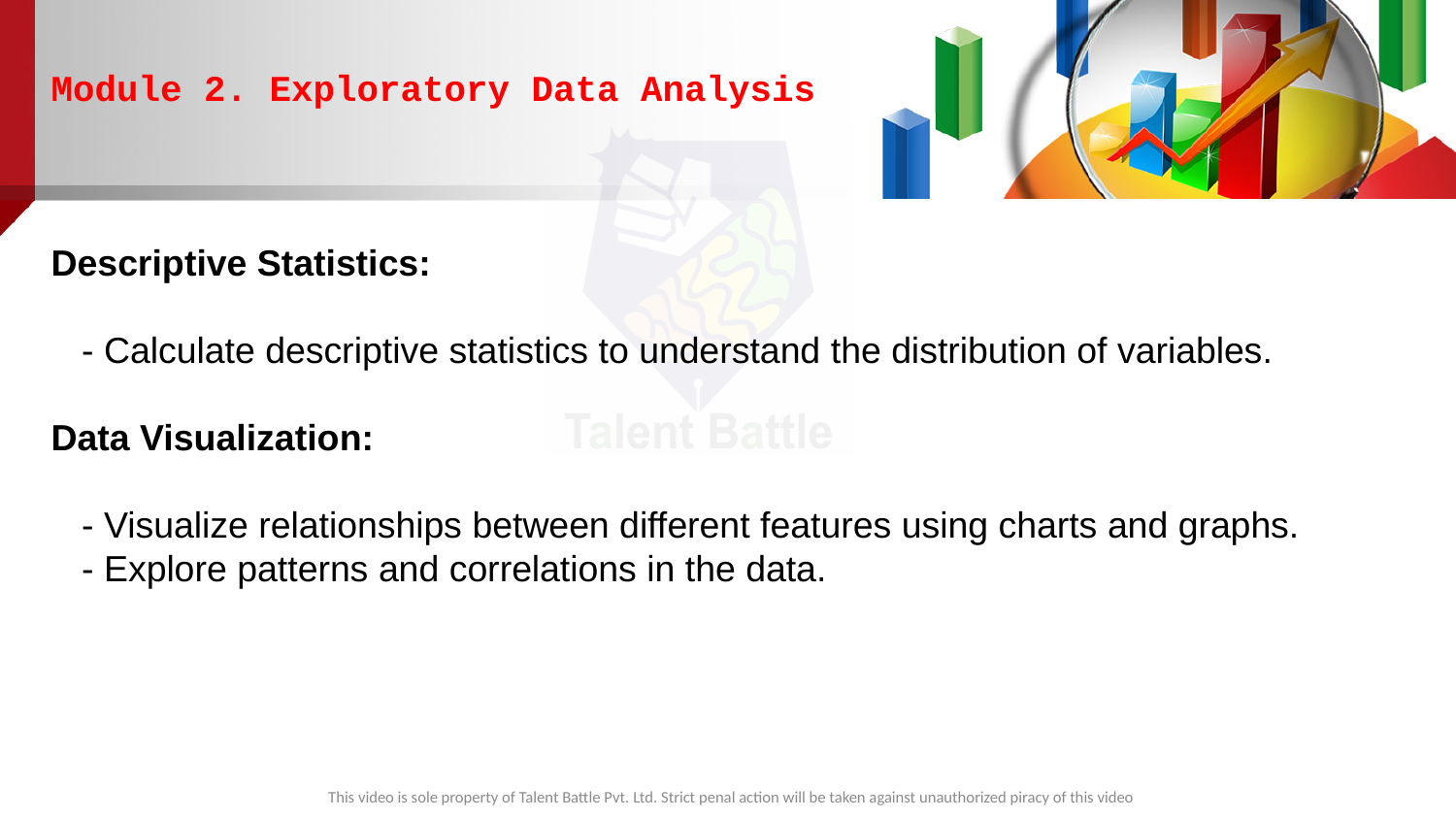

Module 2. Exploratory Data Analysis

Descriptive Statistics:

   - Calculate descriptive statistics to understand the distribution of variables.

Data Visualization:

   - Visualize relationships between different features using charts and graphs.
   - Explore patterns and correlations in the data.

This video is sole property of Talent Battle Pvt. Ltd. Strict penal action will be taken against unauthorized piracy of this video